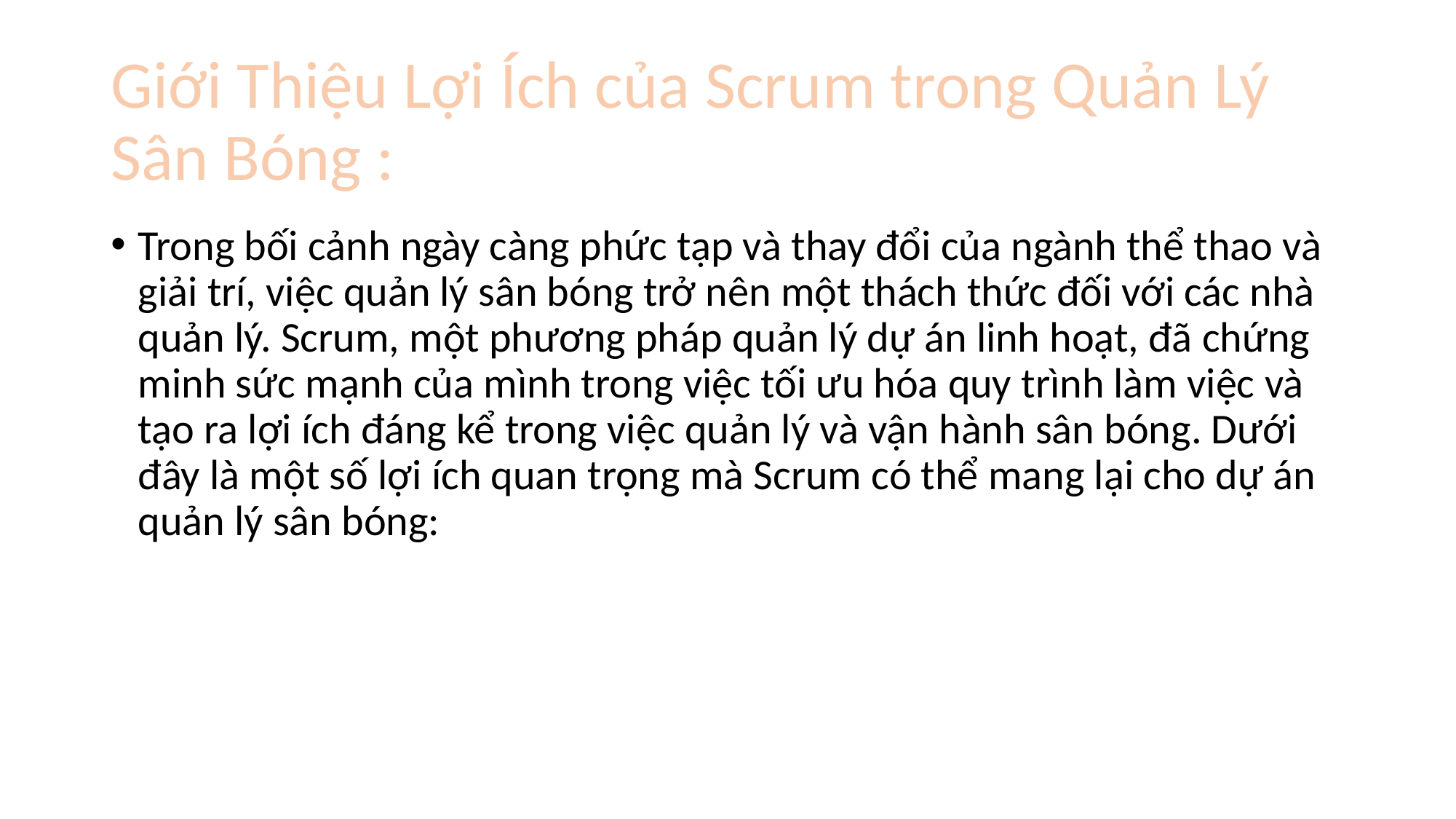

# Giới Thiệu Lợi Ích của Scrum trong Quản Lý Sân Bóng :
Trong bối cảnh ngày càng phức tạp và thay đổi của ngành thể thao và giải trí, việc quản lý sân bóng trở nên một thách thức đối với các nhà quản lý. Scrum, một phương pháp quản lý dự án linh hoạt, đã chứng minh sức mạnh của mình trong việc tối ưu hóa quy trình làm việc và tạo ra lợi ích đáng kể trong việc quản lý và vận hành sân bóng. Dưới đây là một số lợi ích quan trọng mà Scrum có thể mang lại cho dự án quản lý sân bóng: